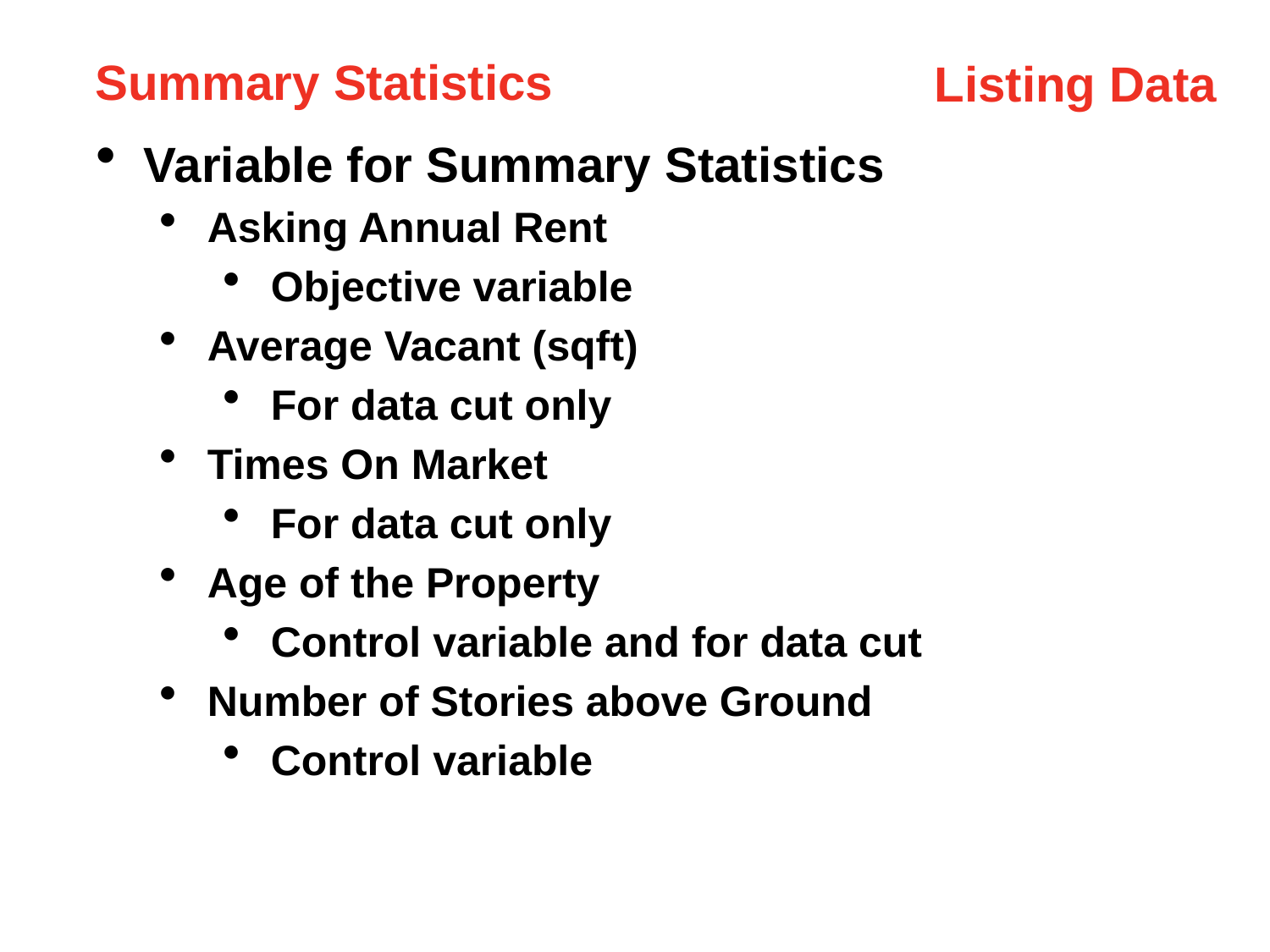

Summary Statistics
Listing Data
Variable for Summary Statistics
Asking Annual Rent
Objective variable
Average Vacant (sqft)
For data cut only
Times On Market
For data cut only
Age of the Property
Control variable and for data cut
Number of Stories above Ground
Control variable